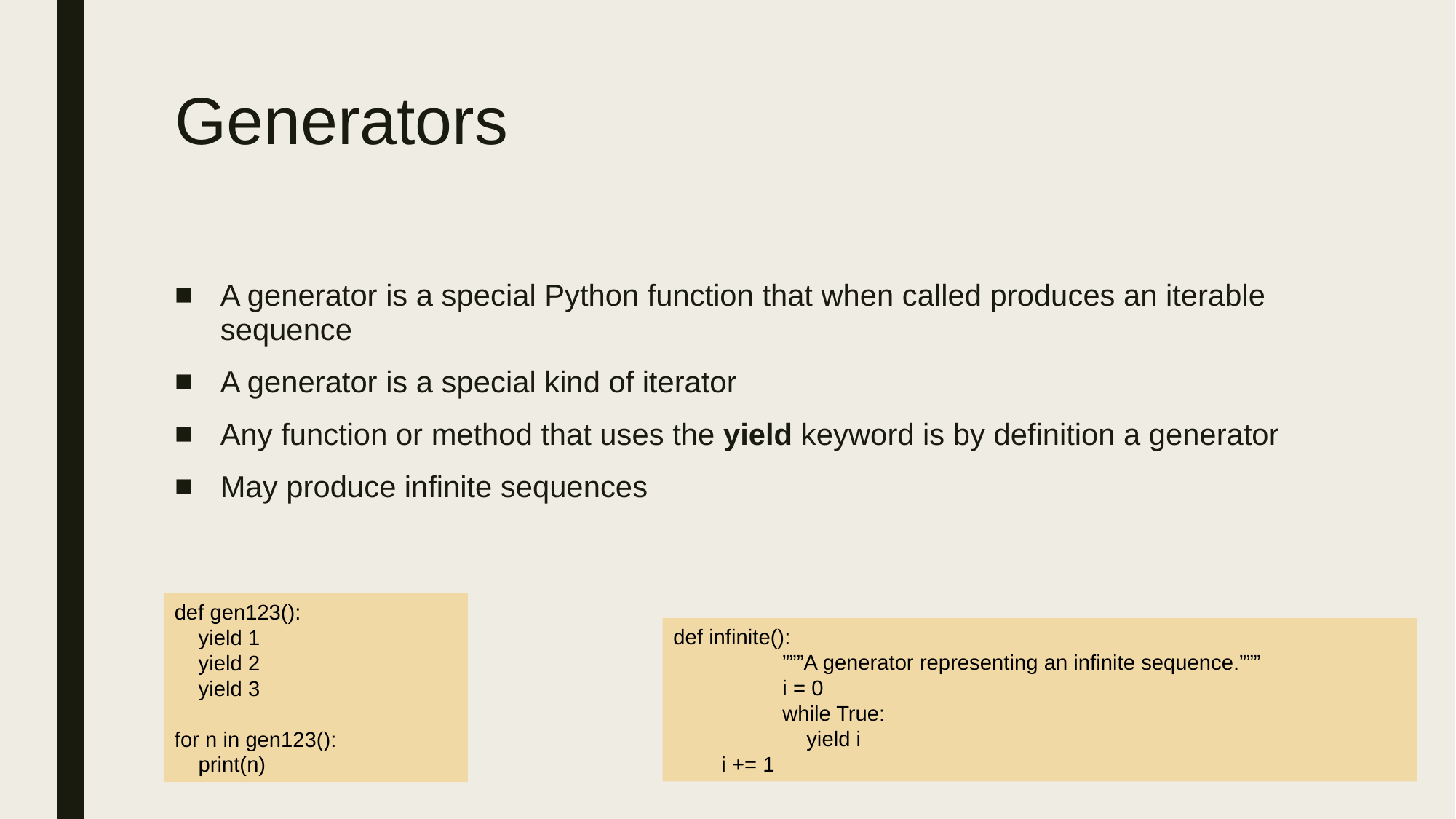

# Generators
A generator is a special Python function that when called produces an iterable sequence
A generator is a special kind of iterator
Any function or method that uses the yield keyword is by definition a generator
May produce infinite sequences
def gen123():
    yield 1
    yield 2
    yield 3

for n in gen123():
    print(n)
def infinite():
	”””A generator representing an infinite sequence.”””
	i = 0
	while True:
	    yield i
        i += 1